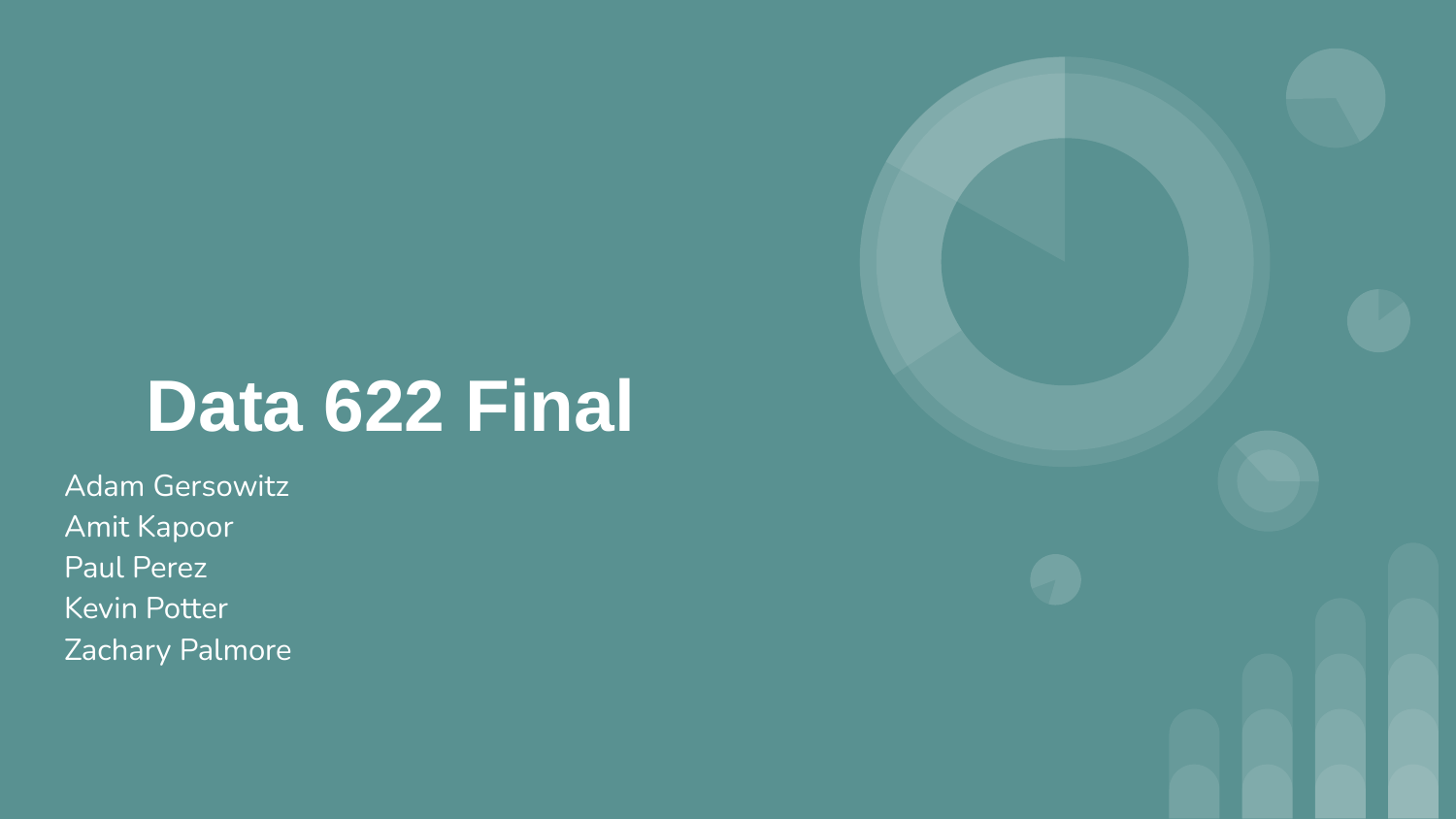

# Data 622 Final
Adam Gersowitz
Amit Kapoor
Paul Perez
Kevin Potter
Zachary Palmore